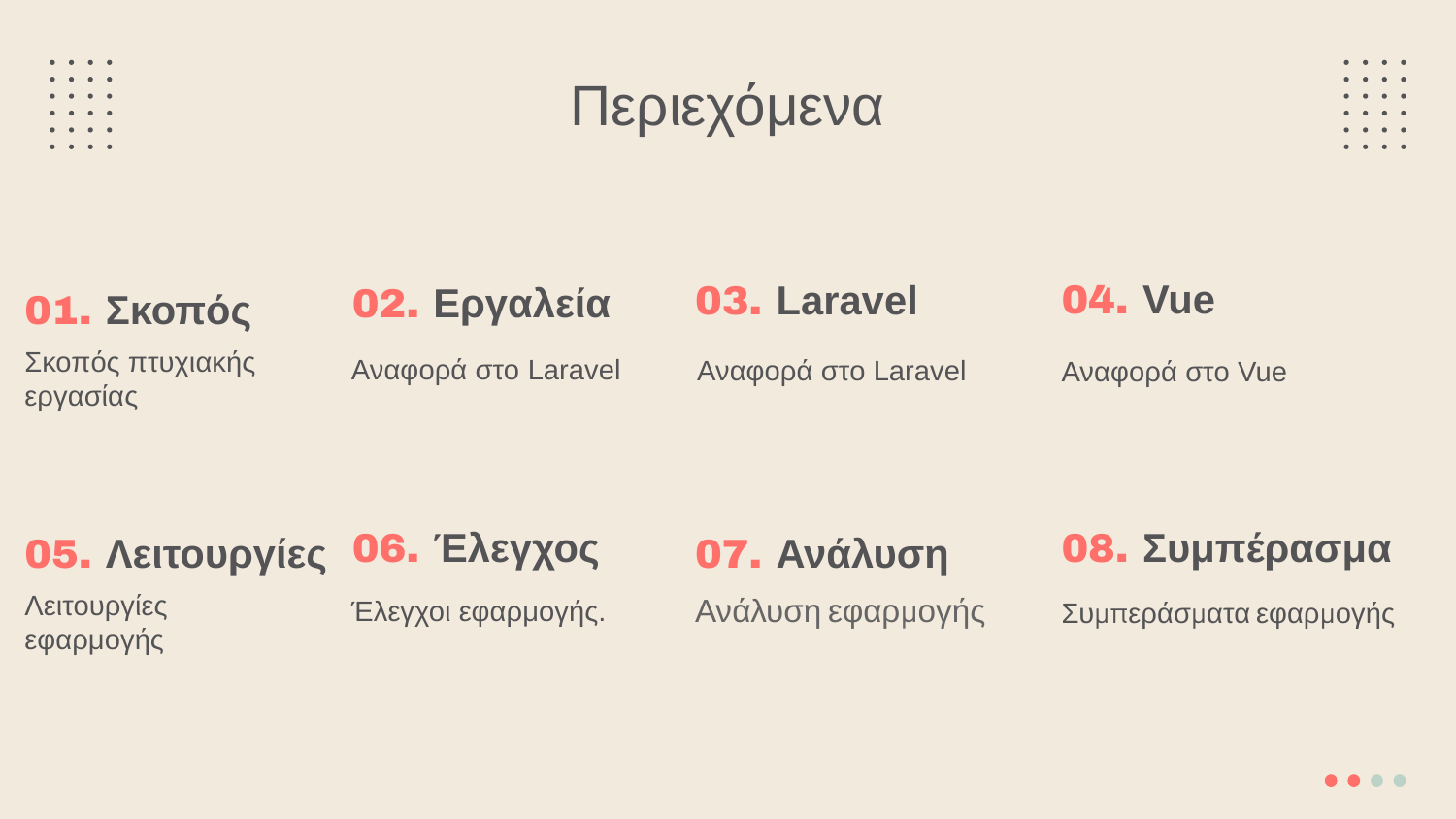

Περιεχόμενα
04. Vue
03. Laravel
02. Εργαλεία
# 01. Σκοπός
Σκοπός πτυχιακής εργασίας
Αναφορά στο Laravel
Αναφορά στο Laravel
Αναφορά στο Vue
06. Έλεγχος
08. Συμπέρασμα
05. Λειτουργίες
07. Ανάλυση
Λειτουργίες εφαρμογής
Ανάλυση εφαρμογής
Έλεγχοι εφαρμογής.
Συμπεράσματα εφαρμογής